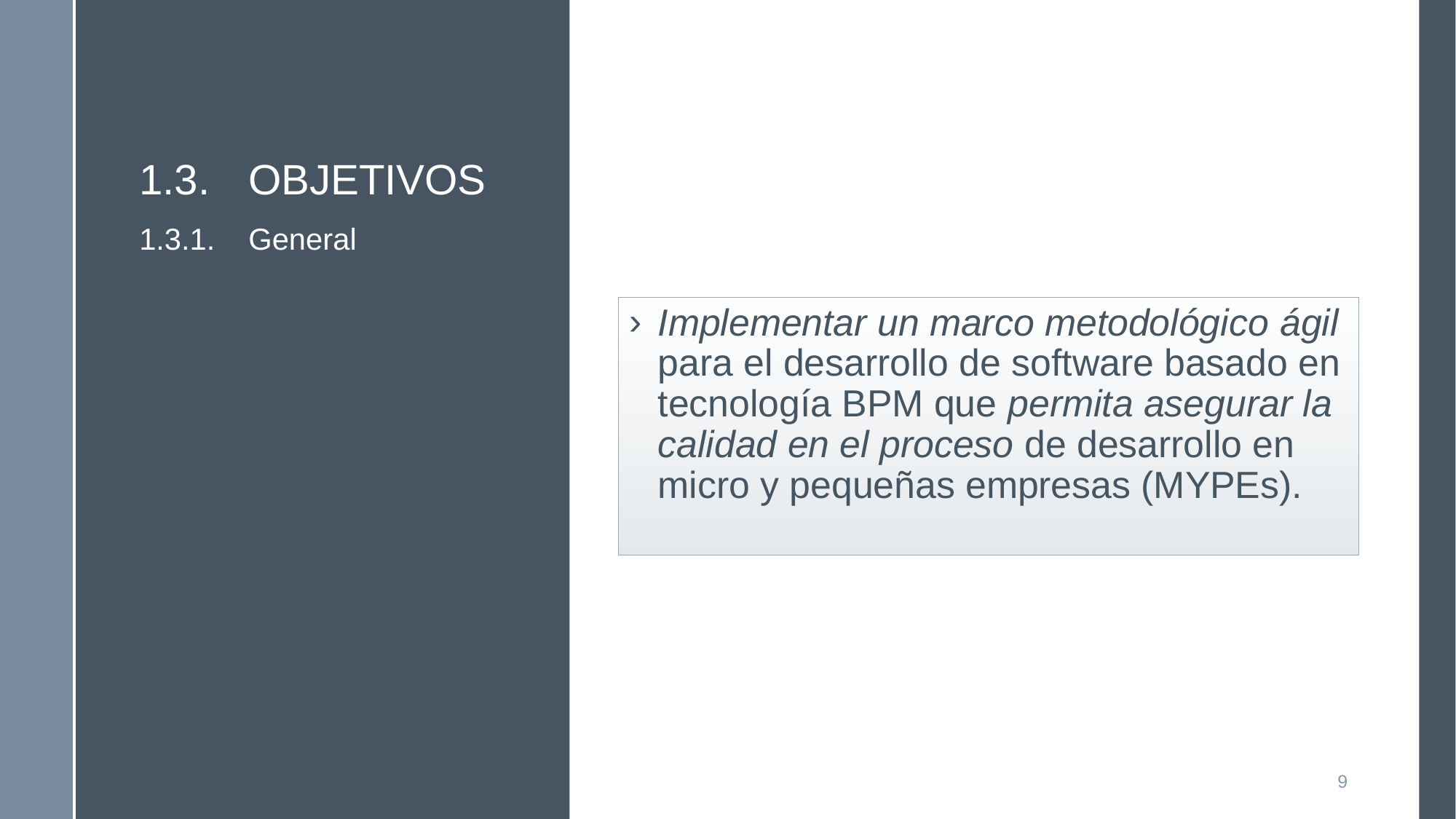

# 1.3.	Objetivos
1.3.1.	General
Implementar un marco metodológico ágil para el desarrollo de software basado en tecnología BPM que permita asegurar la calidad en el proceso de desarrollo en micro y pequeñas empresas (MYPEs).

9